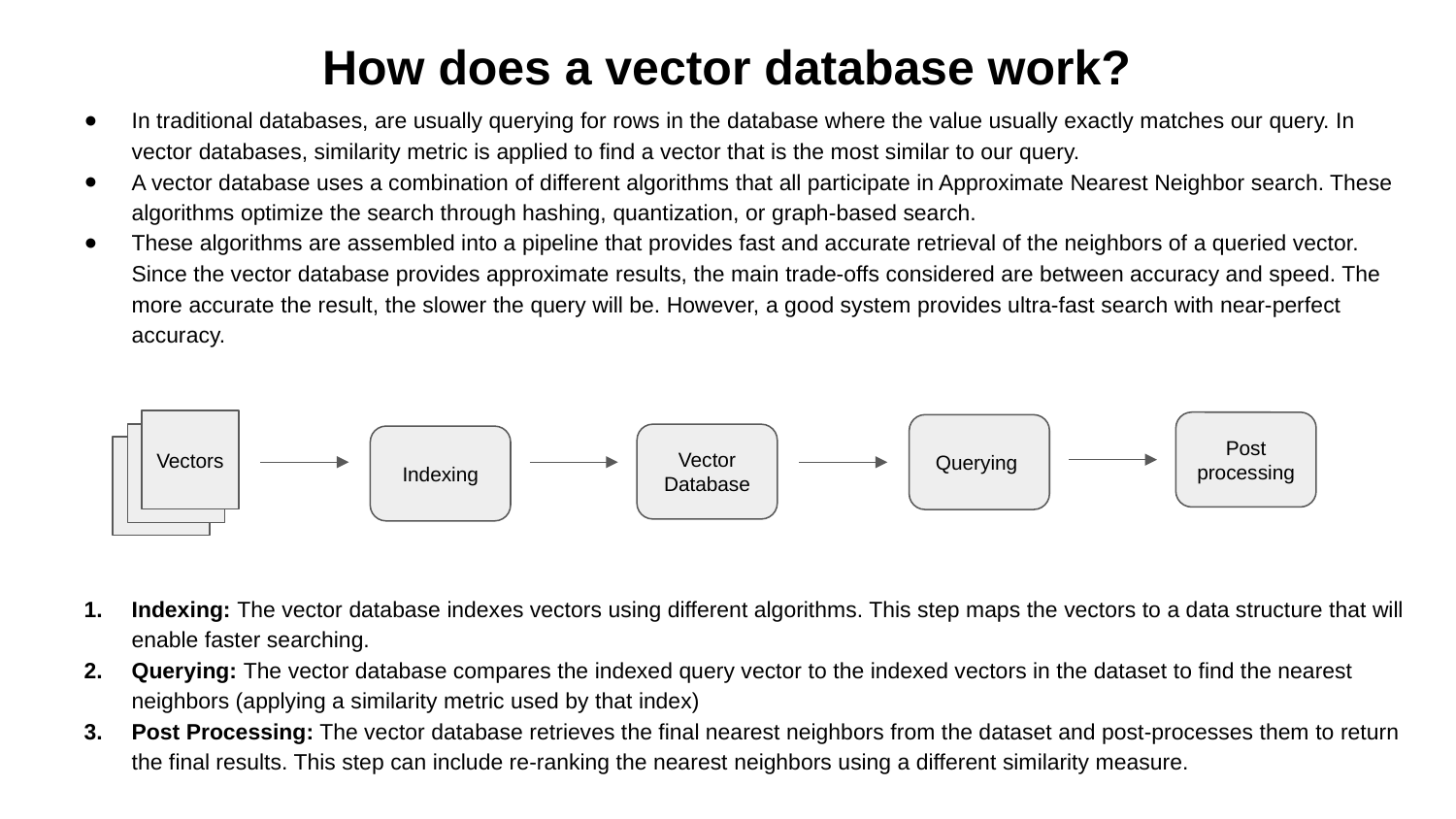

# How does a vector database work?

In traditional databases, are usually querying for rows in the database where the value usually exactly matches our query. In vector databases, similarity metric is applied to find a vector that is the most similar to our query.
A vector database uses a combination of different algorithms that all participate in Approximate Nearest Neighbor search. These algorithms optimize the search through hashing, quantization, or graph-based search.
These algorithms are assembled into a pipeline that provides fast and accurate retrieval of the neighbors of a queried vector. Since the vector database provides approximate results, the main trade-offs considered are between accuracy and speed. The more accurate the result, the slower the query will be. However, a good system provides ultra-fast search with near-perfect accuracy.

Indexing: The vector database indexes vectors using different algorithms. This step maps the vectors to a data structure that will enable faster searching.
Querying: The vector database compares the indexed query vector to the indexed vectors in the dataset to find the nearest neighbors (applying a similarity metric used by that index)
Post Processing: The vector database retrieves the final nearest neighbors from the dataset and post-processes them to return the final results. This step can include re-ranking the nearest neighbors using a different similarity measure.

Vectors
Post processing
Querying

Vector Database
Indexing